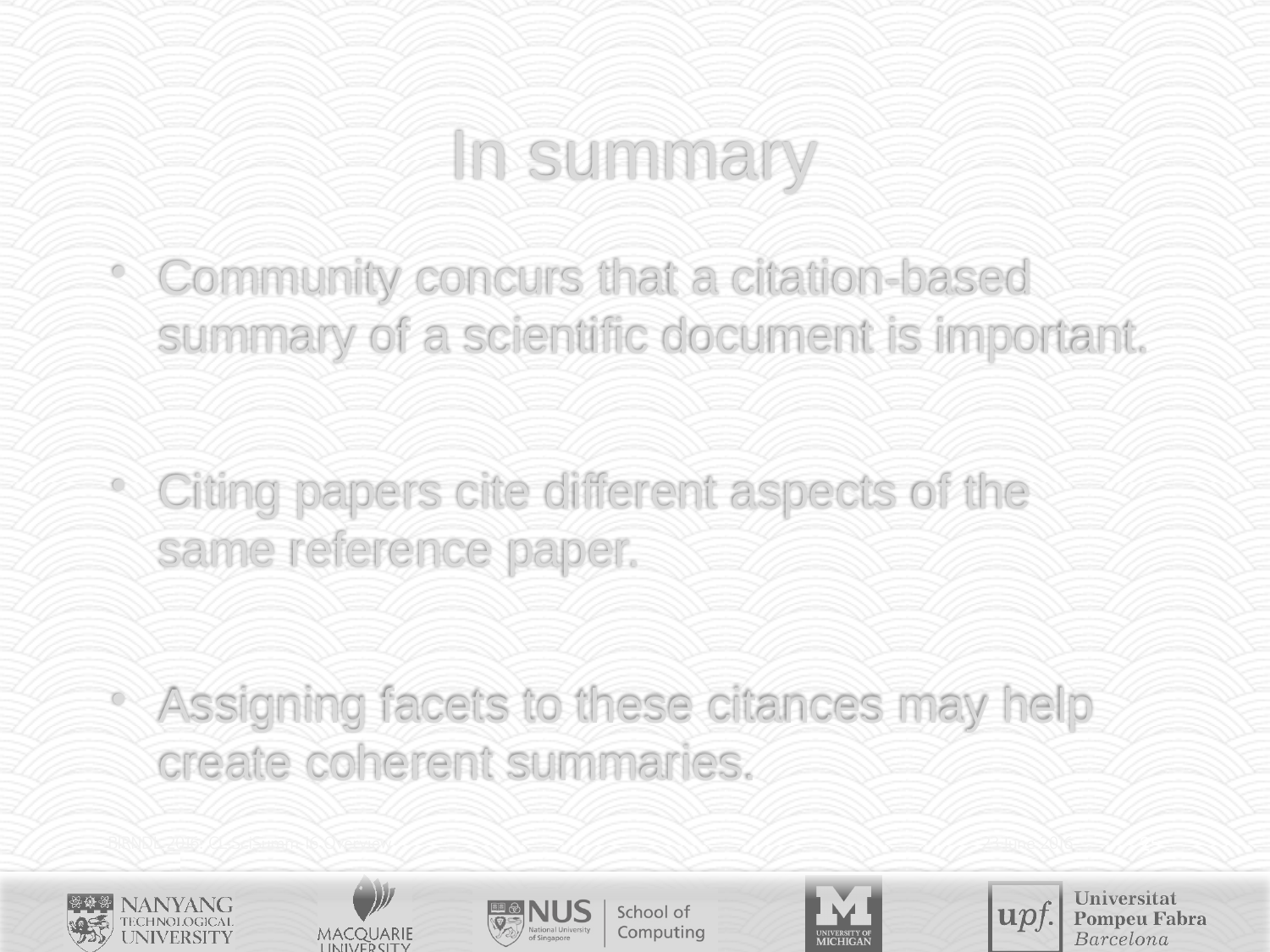

# In summary
Community concurs that a citation-based summary of a scientific document is important.

Citing papers cite different aspects of the same reference paper.

Assigning facets to these citances may help create coherent summaries.
BIRNDL 2016: CL-SciSumm 16 Overview
23 June 2016
25